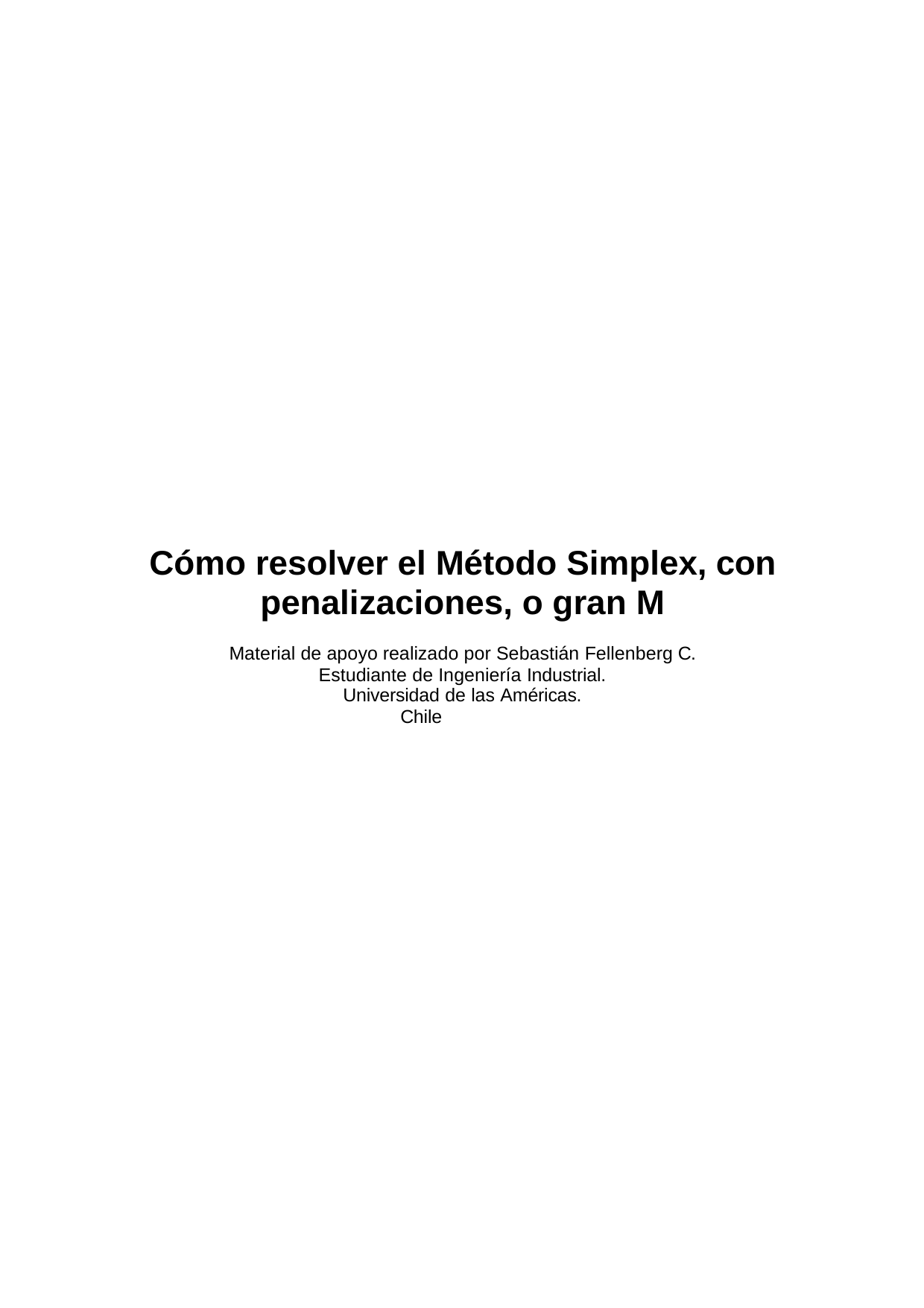

Cómo resolver el Método Simplex, con penalizaciones, o gran M
Material de apoyo realizado por Sebastián Fellenberg C. Estudiante de Ingeniería Industrial.
Universidad de las Américas.
Chile